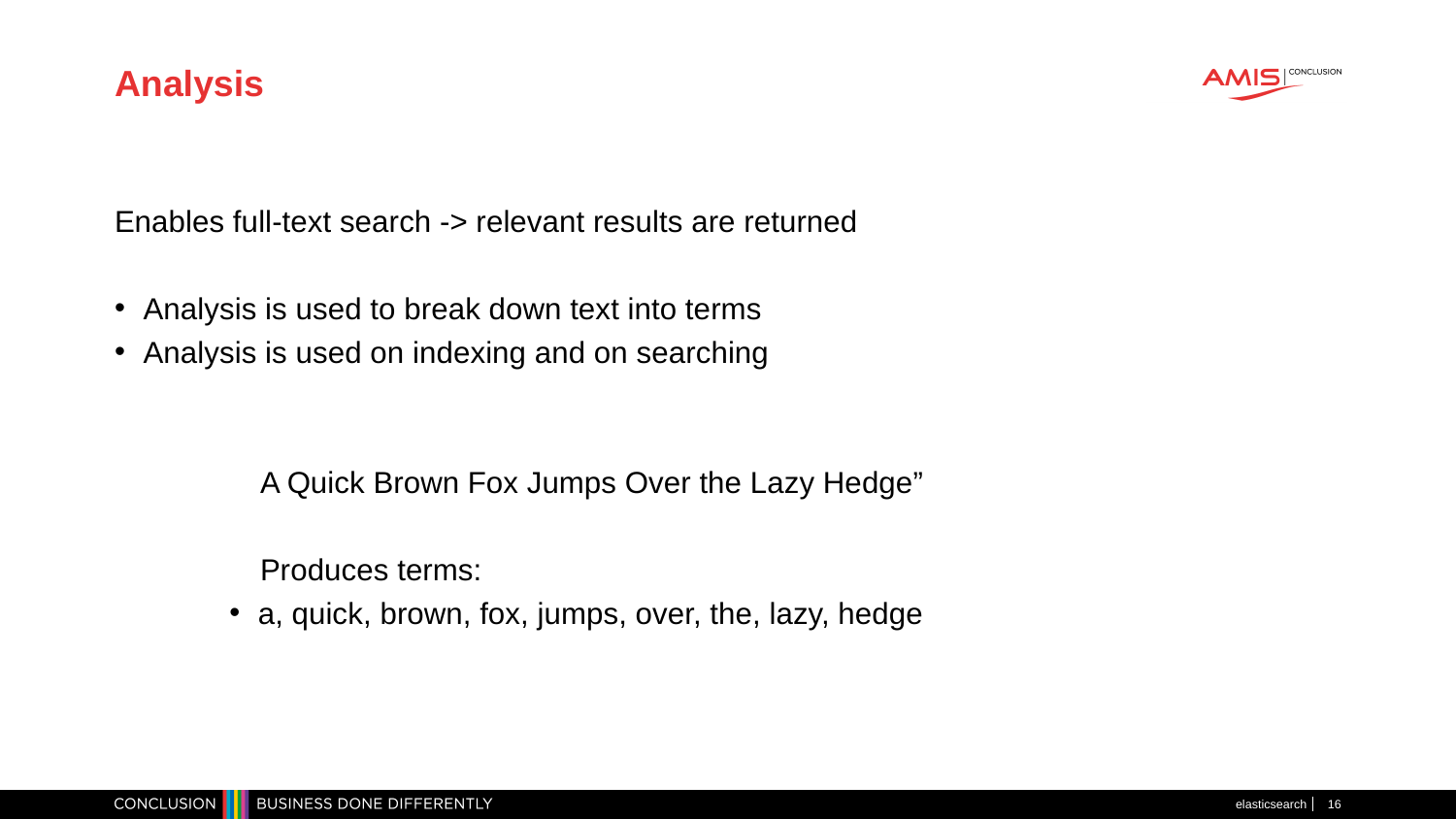

# Analysis
Enables full-text search -> relevant results are returned

Analysis is used to break down text into terms
Analysis is used on indexing and on searching

	A Quick Brown Fox Jumps Over the Lazy Hedge”

	Produces terms:
a, quick, brown, fox, jumps, over, the, lazy, hedge
elasticsearch
16